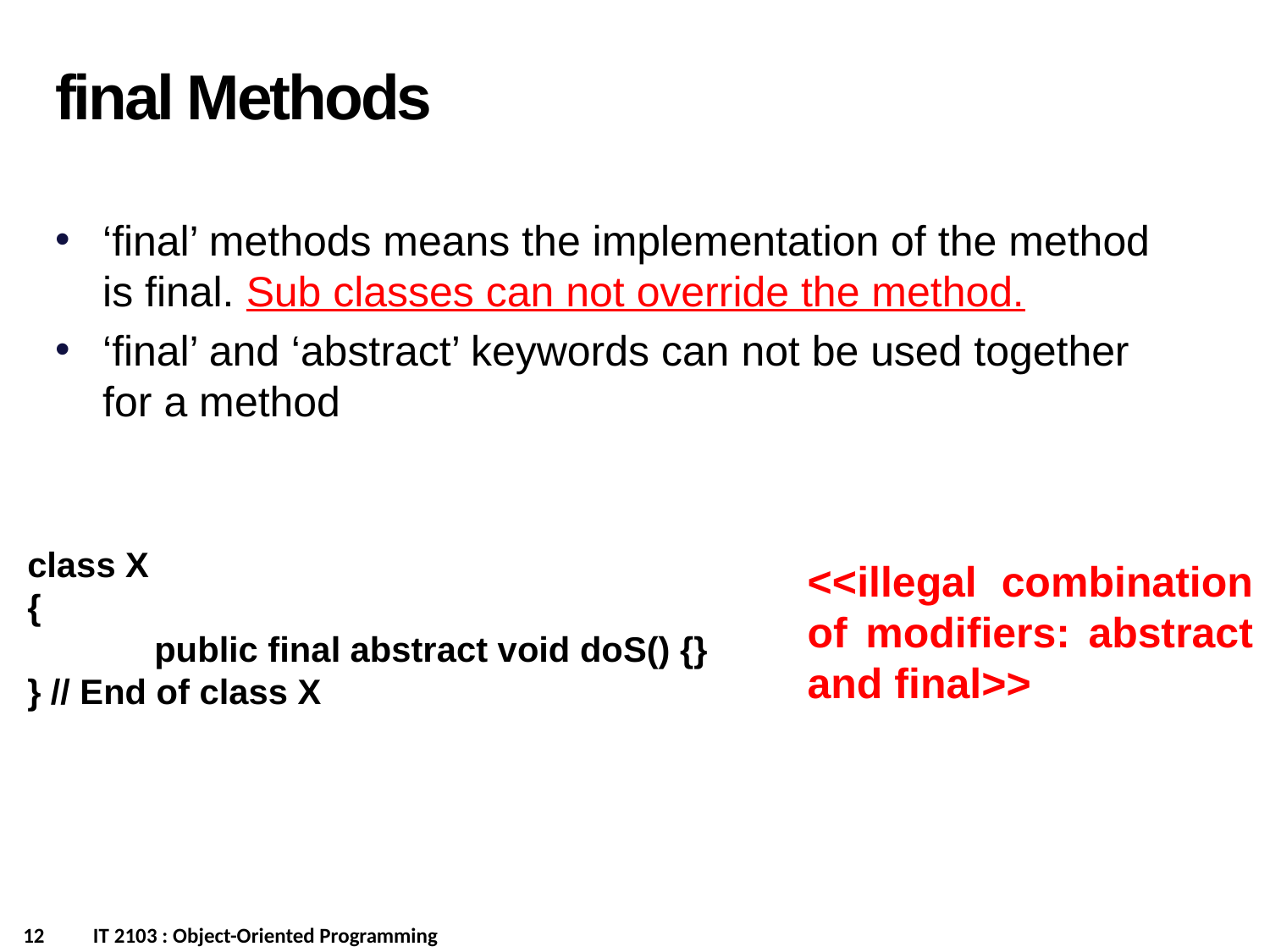

final Methods
‘final’ methods means the implementation of the method is final. Sub classes can not override the method.
‘final’ and ‘abstract’ keywords can not be used together for a method
class X
{
	public final abstract void doS() {}
} // End of class X
<<illegal combination of modifiers: abstract and final>>